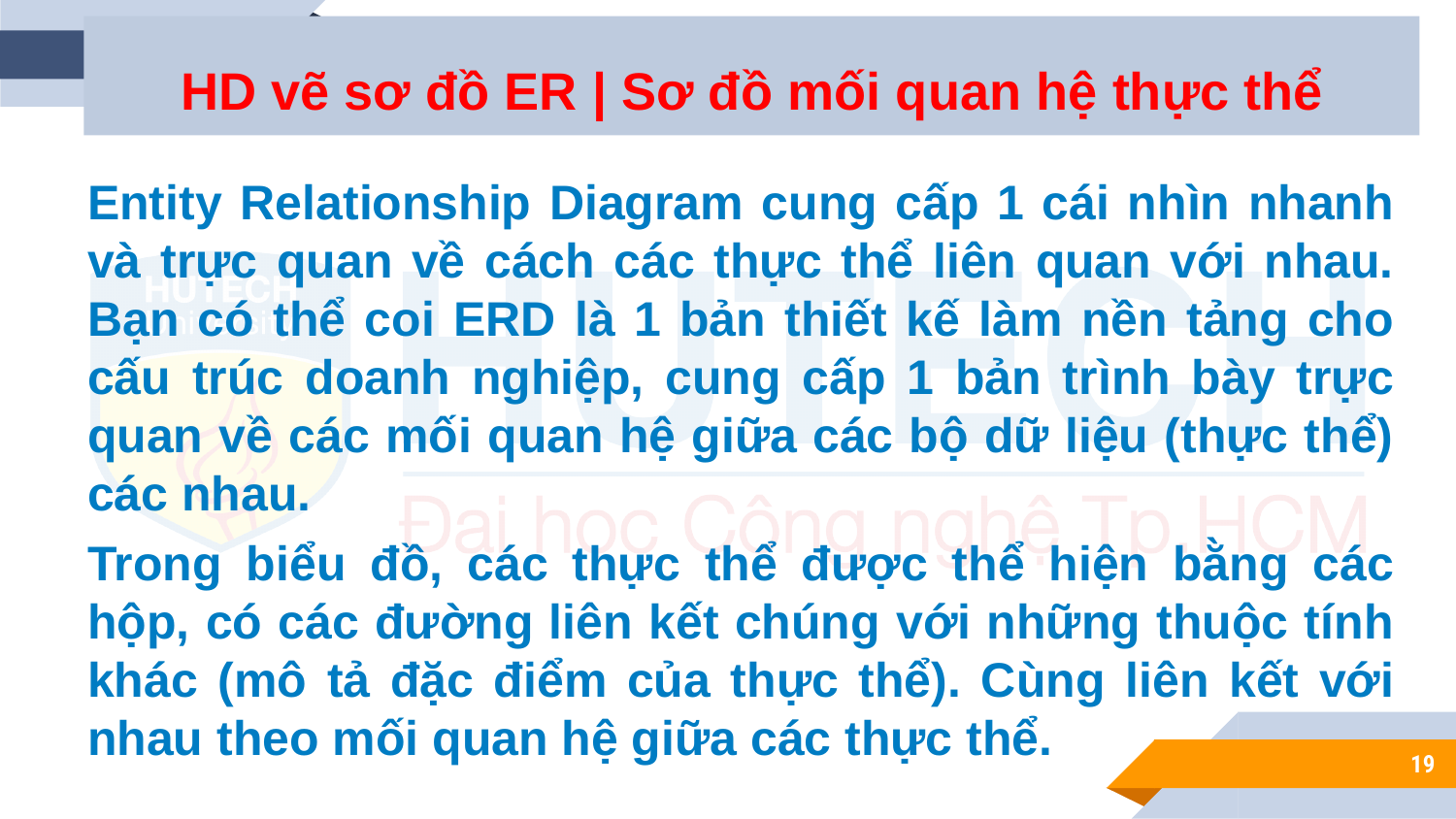

HD vẽ sơ đồ ER | Sơ đồ mối quan hệ thực thể
Entity Relationship Diagram cung cấp 1 cái nhìn nhanh và trực quan về cách các thực thể liên quan với nhau. Bạn có thể coi ERD là 1 bản thiết kế làm nền tảng cho cấu trúc doanh nghiệp, cung cấp 1 bản trình bày trực quan về các mối quan hệ giữa các bộ dữ liệu (thực thể) các nhau.
Trong biểu đồ, các thực thể được thể hiện bằng các hộp, có các đường liên kết chúng với những thuộc tính khác (mô tả đặc điểm của thực thể). Cùng liên kết với nhau theo mối quan hệ giữa các thực thể.
19